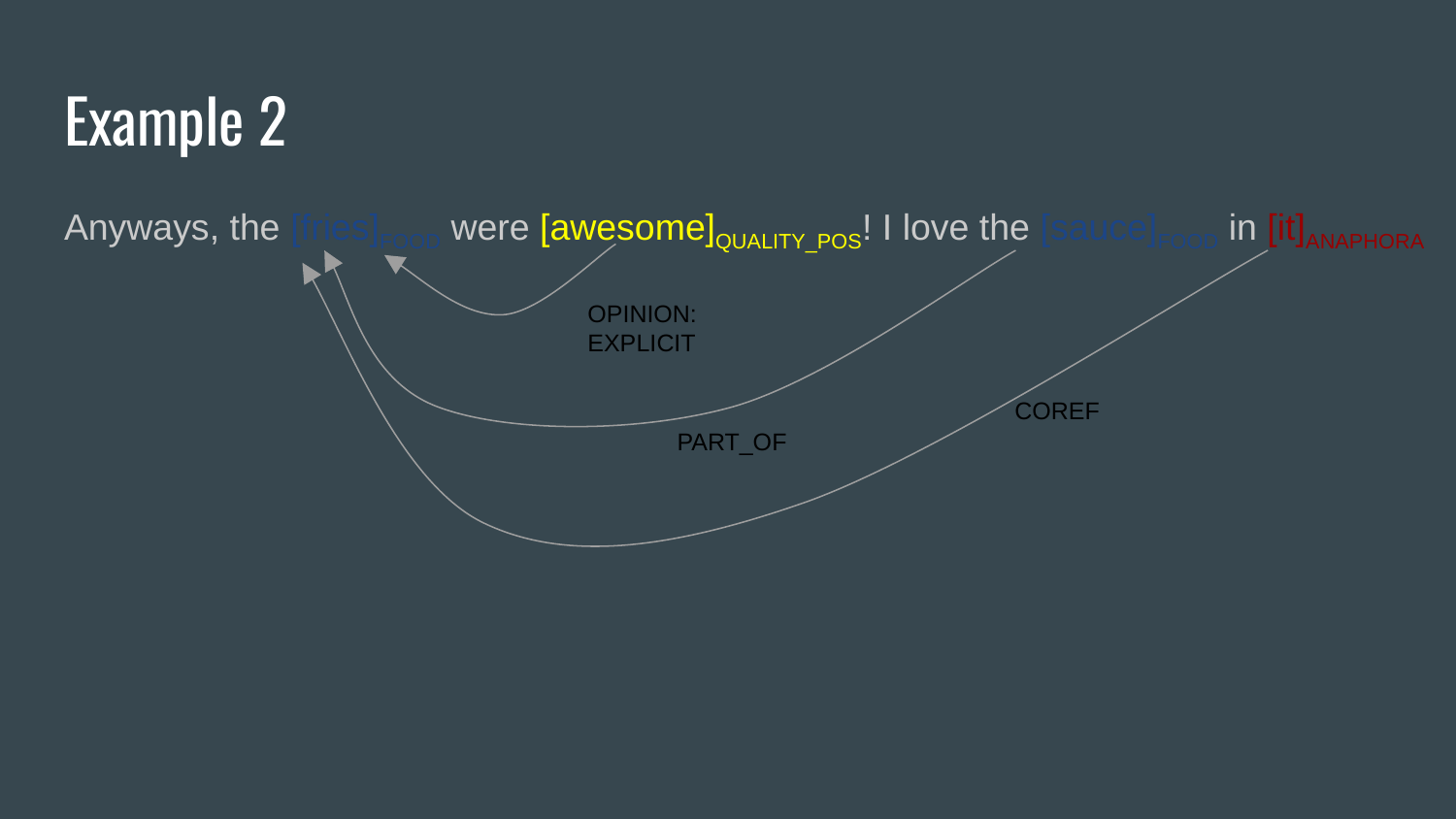

# Example 2
Anyways, the [fries]FOOD were [awesome]QUALITY_POS! I love the [sauce]FOOD in [it]ANAPHORA

OPINION: EXPLICIT
COREF
PART_OF